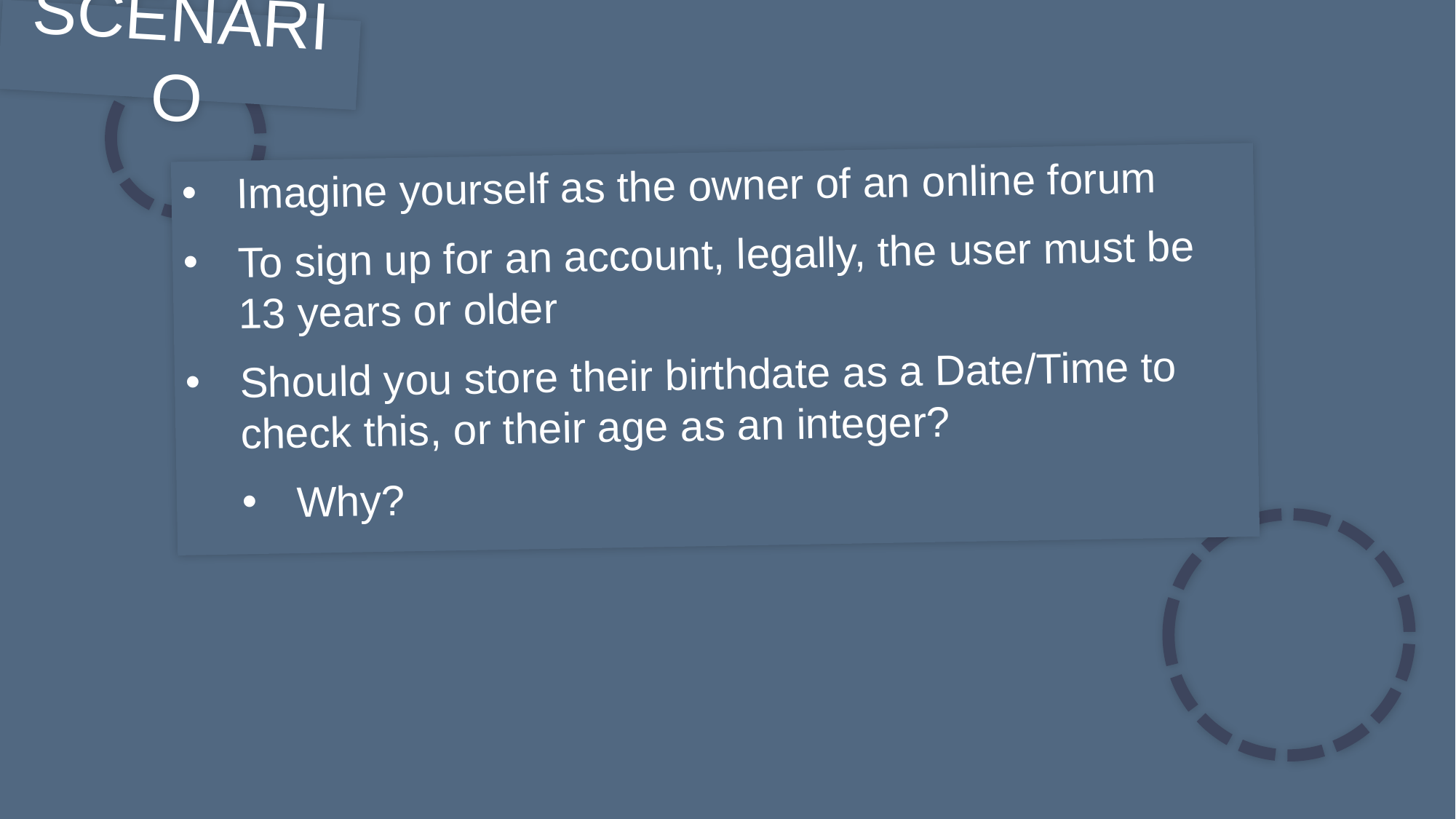

SCENARIO

Imagine yourself as the owner of an online forum
To sign up for an account, legally, the user must be 13 years or older
Should you store their birthdate as a Date/Time to check this, or their age as an integer?
Why?